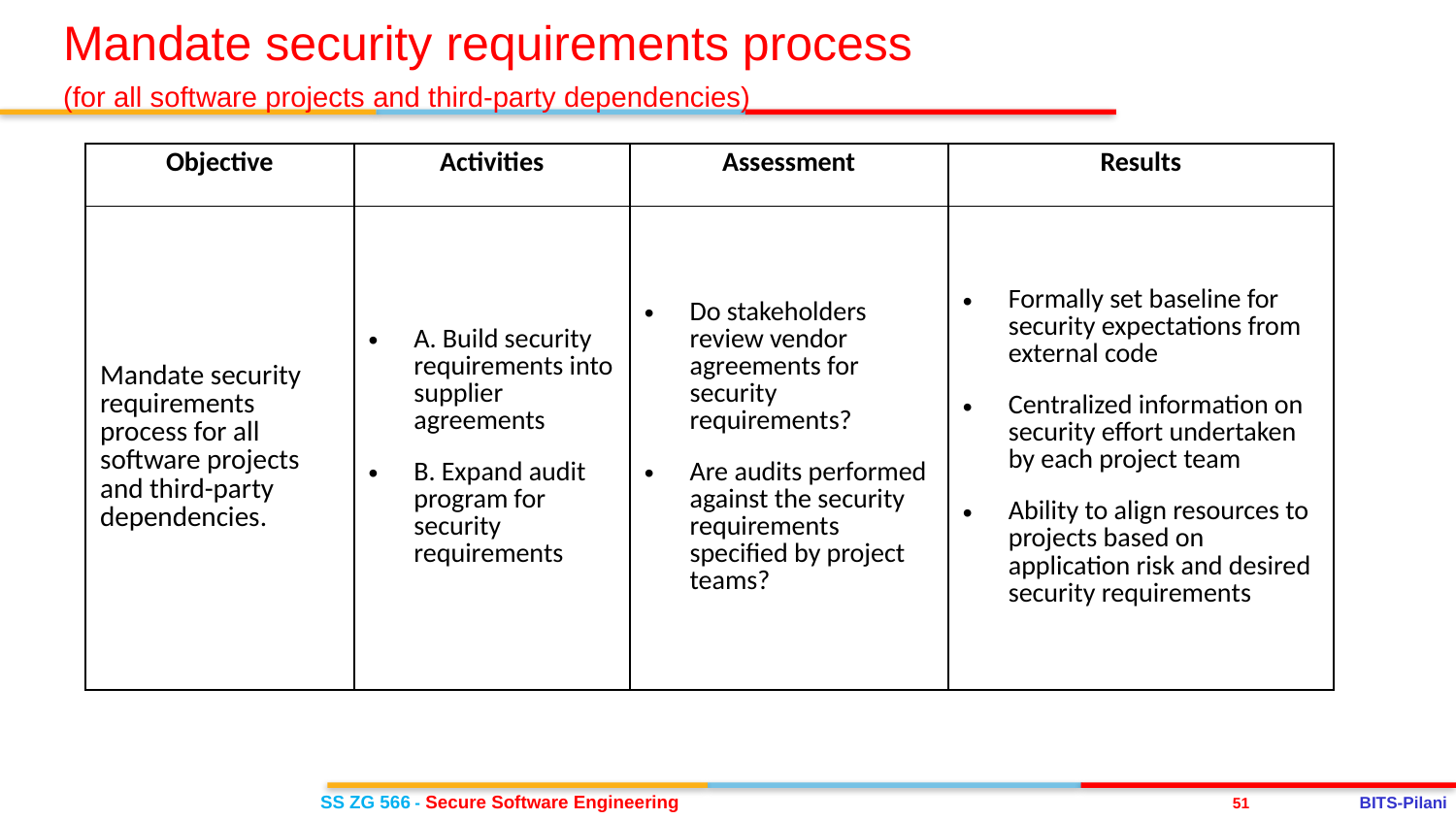

Mandate security requirements process
(for all software projects and third-party dependencies)
| Objective | Activities | Assessment | Results |
| --- | --- | --- | --- |
| Mandate security requirements process for all software projects and third-party dependencies. | A. Build security requirements into supplier agreements B. Expand audit program for security requirements | Do stakeholders review vendor agreements for security requirements? Are audits performed against the security requirements specified by project teams? | Formally set baseline for security expectations from external code Centralized information on security effort undertaken by each project team Ability to align resources to projects based on application risk and desired security requirements |